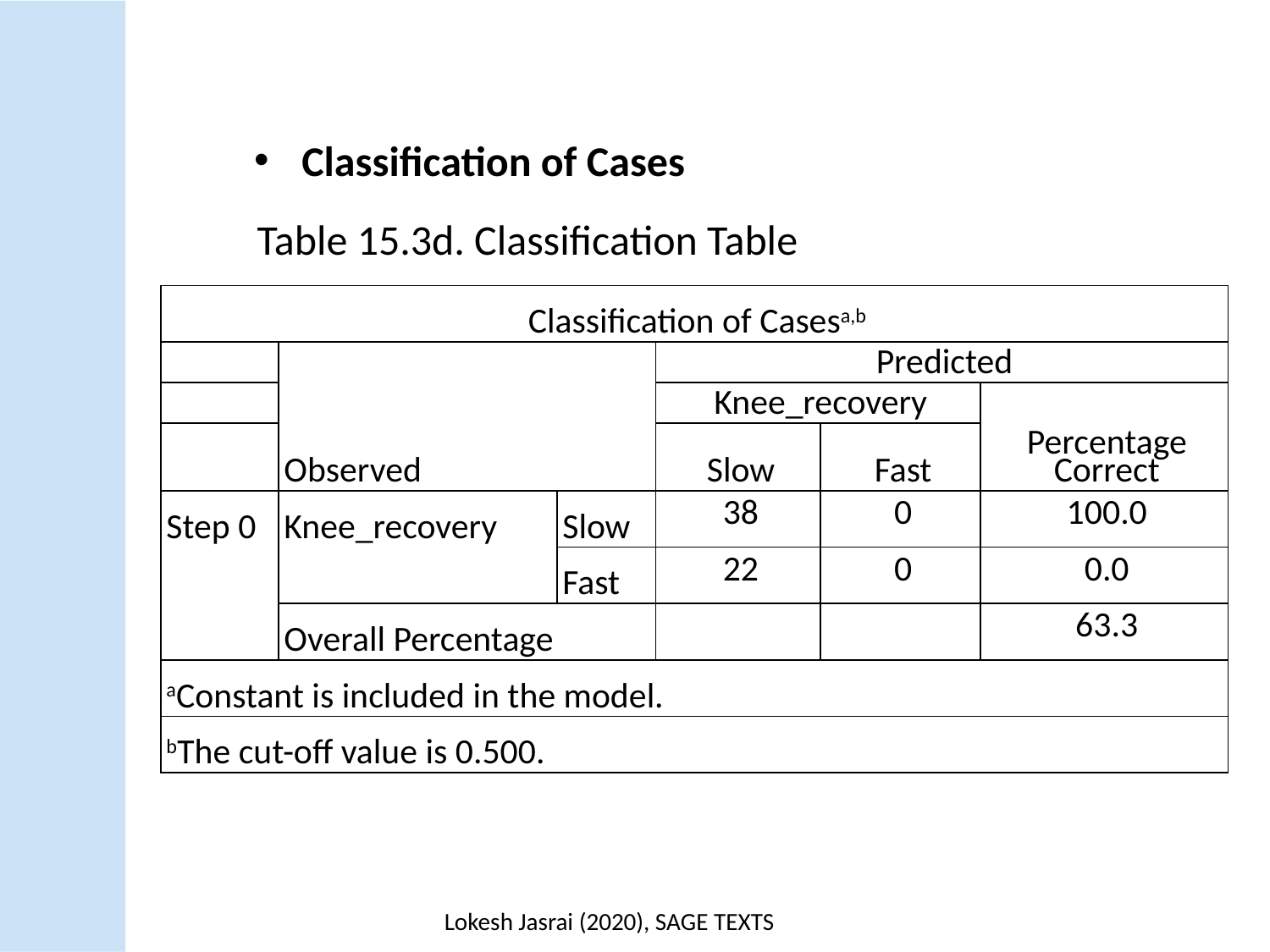

Classification of Cases
Table 15.3d. Classification Table
| Classification of Casesa,b |  |  |  |  |  |
| --- | --- | --- | --- | --- | --- |
|  | Observed |  | Predicted |  |  |
|  |  |  | Knee\_recovery |  | Percentage Correct |
|  |  |  | Slow | Fast |  |
| Step 0 | Knee\_recovery | Slow | 38 | 0 | 100.0 |
|  |  | Fast | 22 | 0 | 0.0 |
|  | Overall Percentage |  |  |  | 63.3 |
| aConstant is included in the model. |  |  |  |  |  |
| bThe cut-off value is 0.500. |  |  |  |  |  |
Lokesh Jasrai (2020), SAGE TEXTS